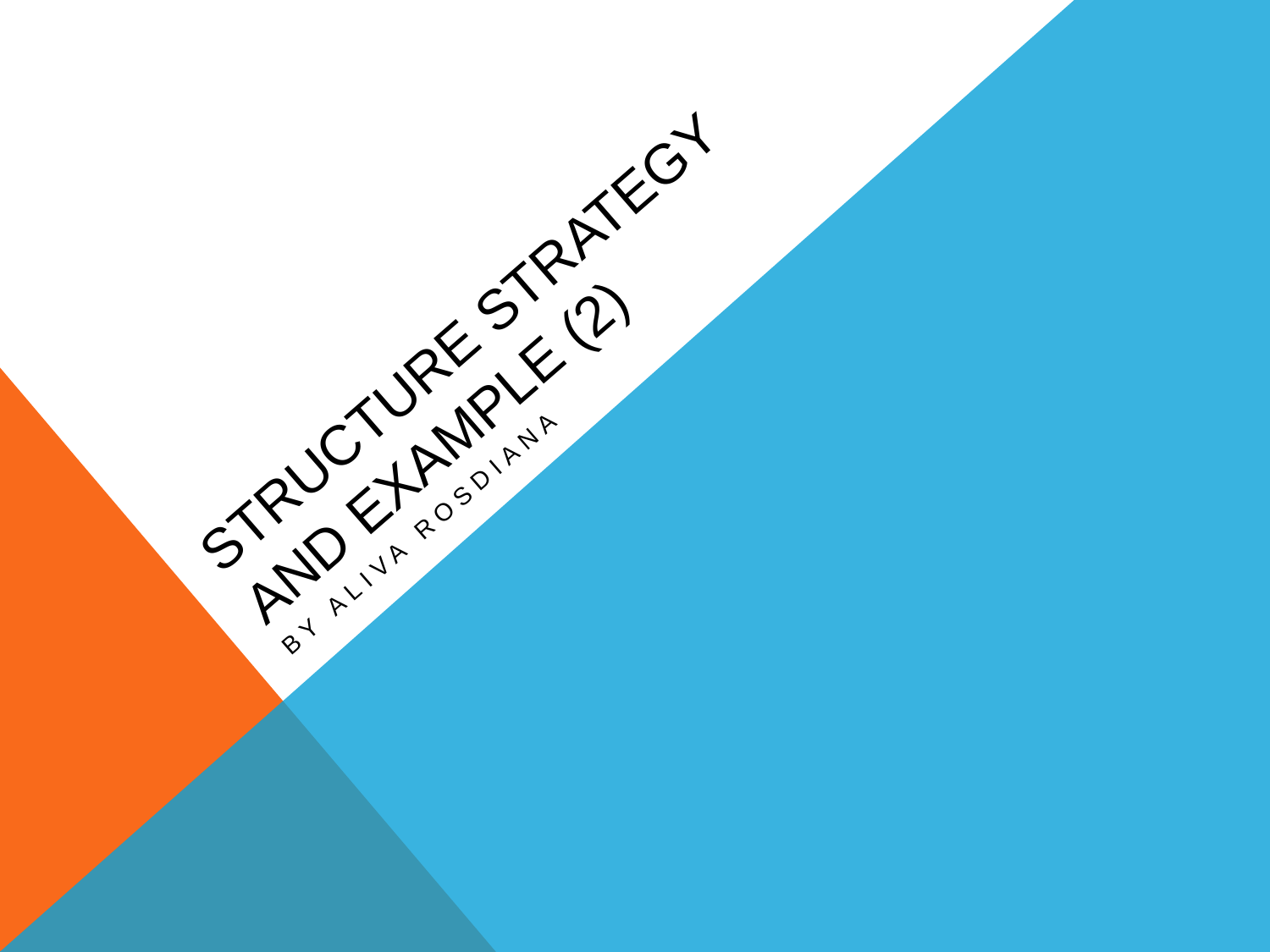

# Structure strategy and example (2)
By aliva rosdiana